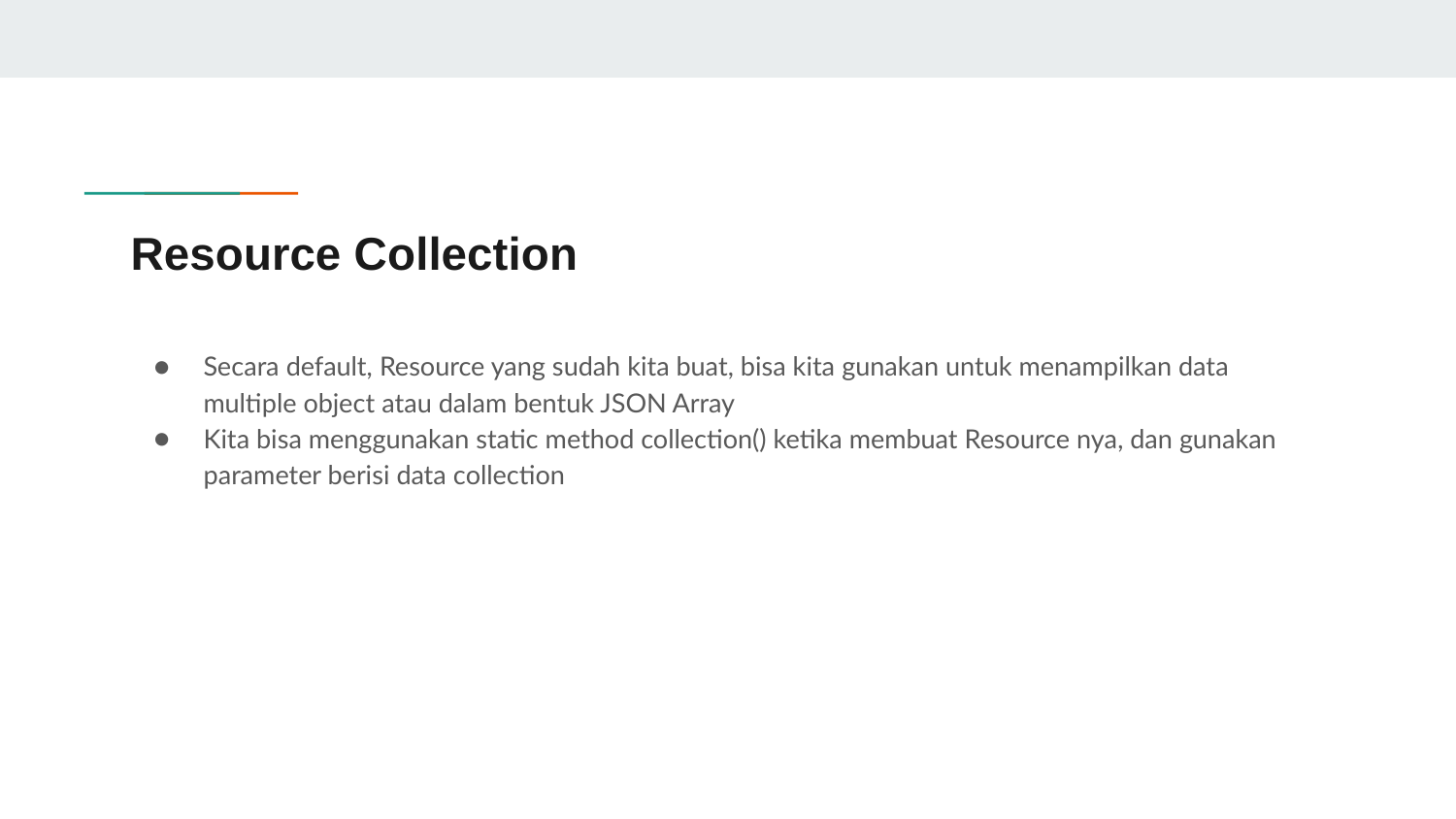

# Resource Collection
Secara default, Resource yang sudah kita buat, bisa kita gunakan untuk menampilkan data multiple object atau dalam bentuk JSON Array
Kita bisa menggunakan static method collection() ketika membuat Resource nya, dan gunakan parameter berisi data collection